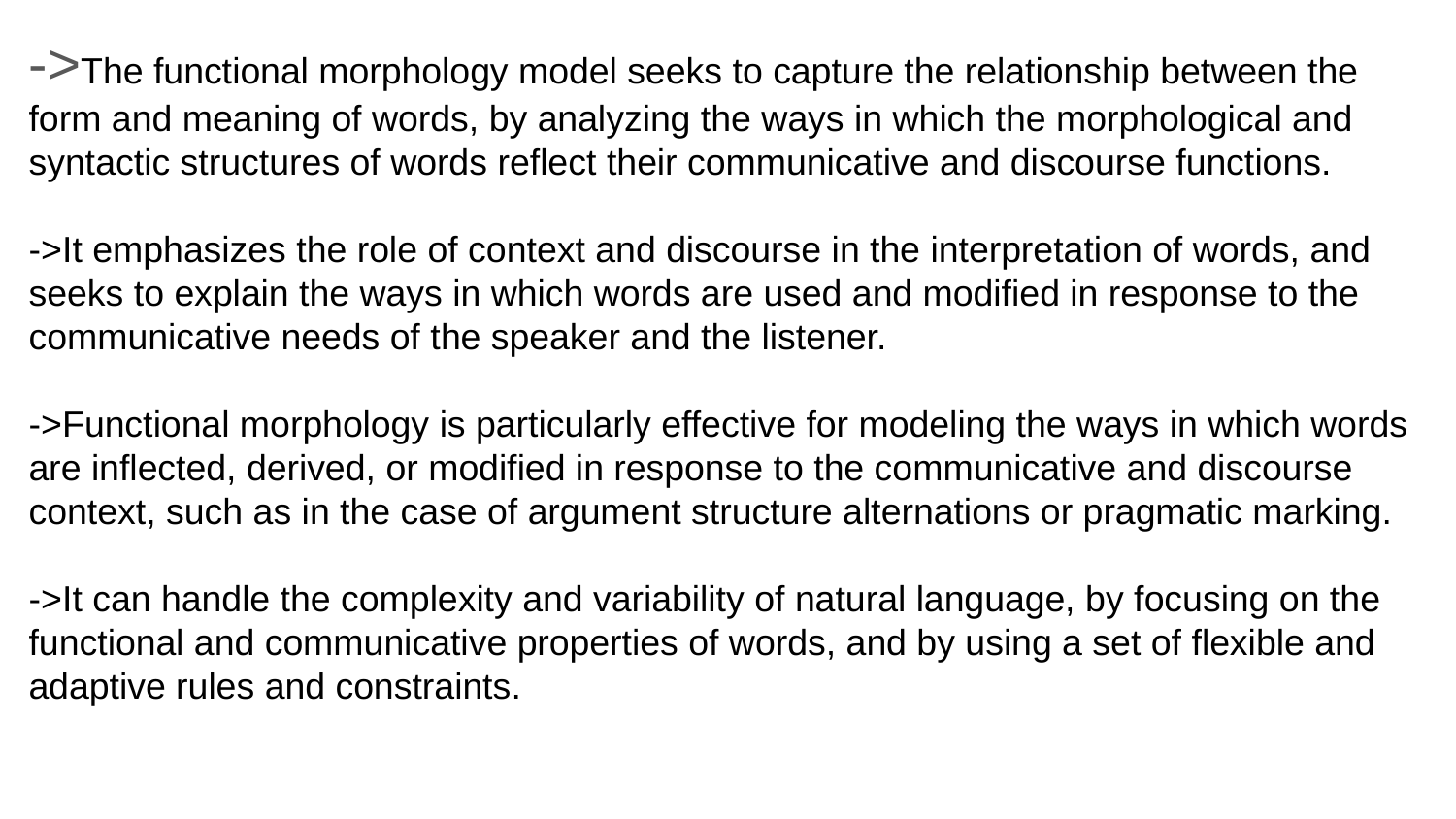

->The functional morphology model seeks to capture the relationship between the form and meaning of words, by analyzing the ways in which the morphological and syntactic structures of words reflect their communicative and discourse functions.

->It emphasizes the role of context and discourse in the interpretation of words, and seeks to explain the ways in which words are used and modified in response to the communicative needs of the speaker and the listener.

->Functional morphology is particularly effective for modeling the ways in which words are inflected, derived, or modified in response to the communicative and discourse context, such as in the case of argument structure alternations or pragmatic marking.

->It can handle the complexity and variability of natural language, by focusing on the functional and communicative properties of words, and by using a set of flexible and adaptive rules and constraints.